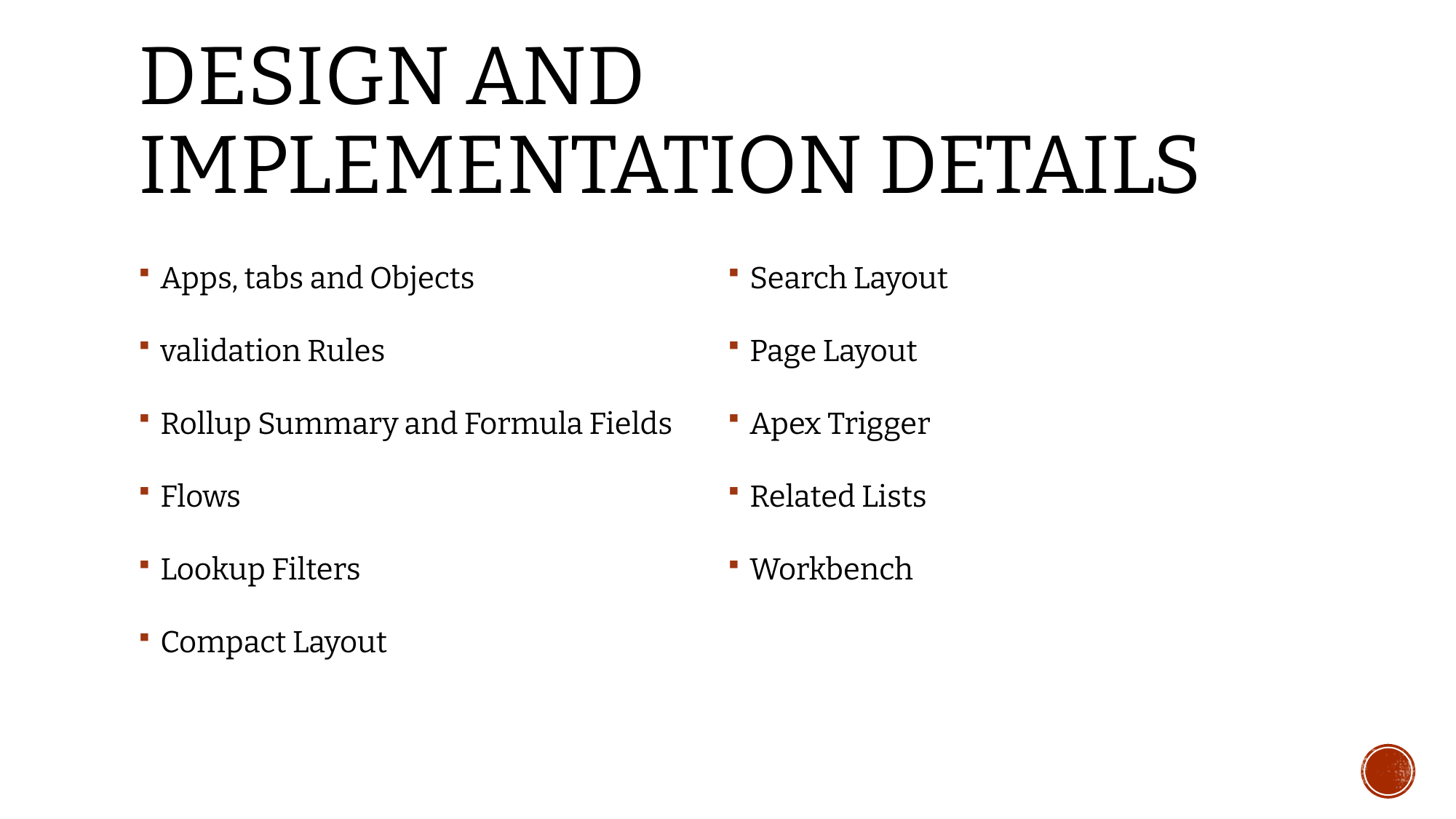

# Design and Implementation Details
Apps, tabs and Objects
validation Rules
Rollup Summary and Formula Fields
Flows
Lookup Filters
Compact Layout
Search Layout
Page Layout
Apex Trigger
Related Lists
Workbench